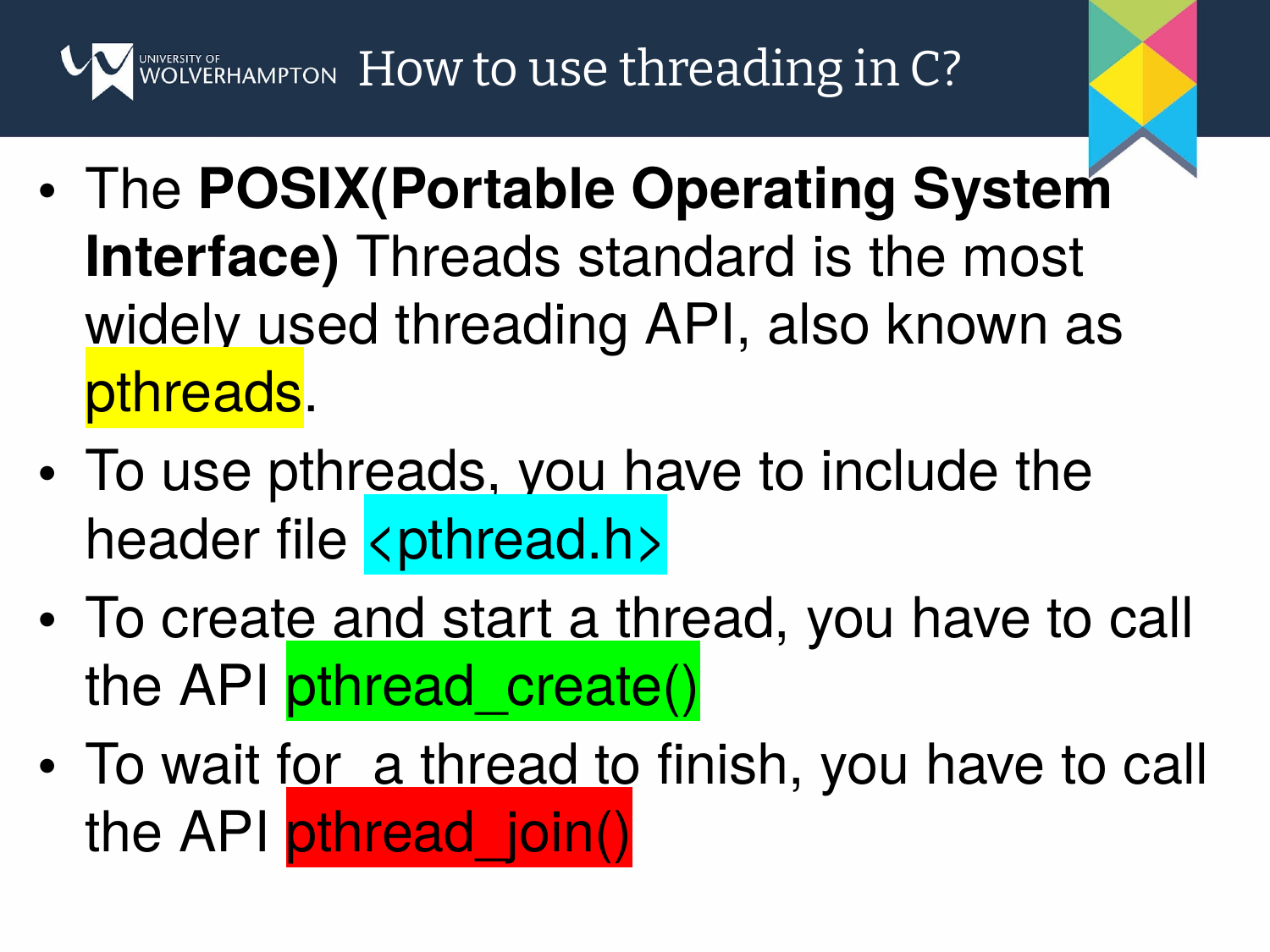

# How to use threading in C?
The POSIX(Portable Operating System Interface) Threads standard is the most widely used threading API, also known as pthreads.
To use pthreads, you have to include the header file <pthread.h>
To create and start a thread, you have to call the API pthread_create()
To wait for  a thread to finish, you have to call the API pthread_join()